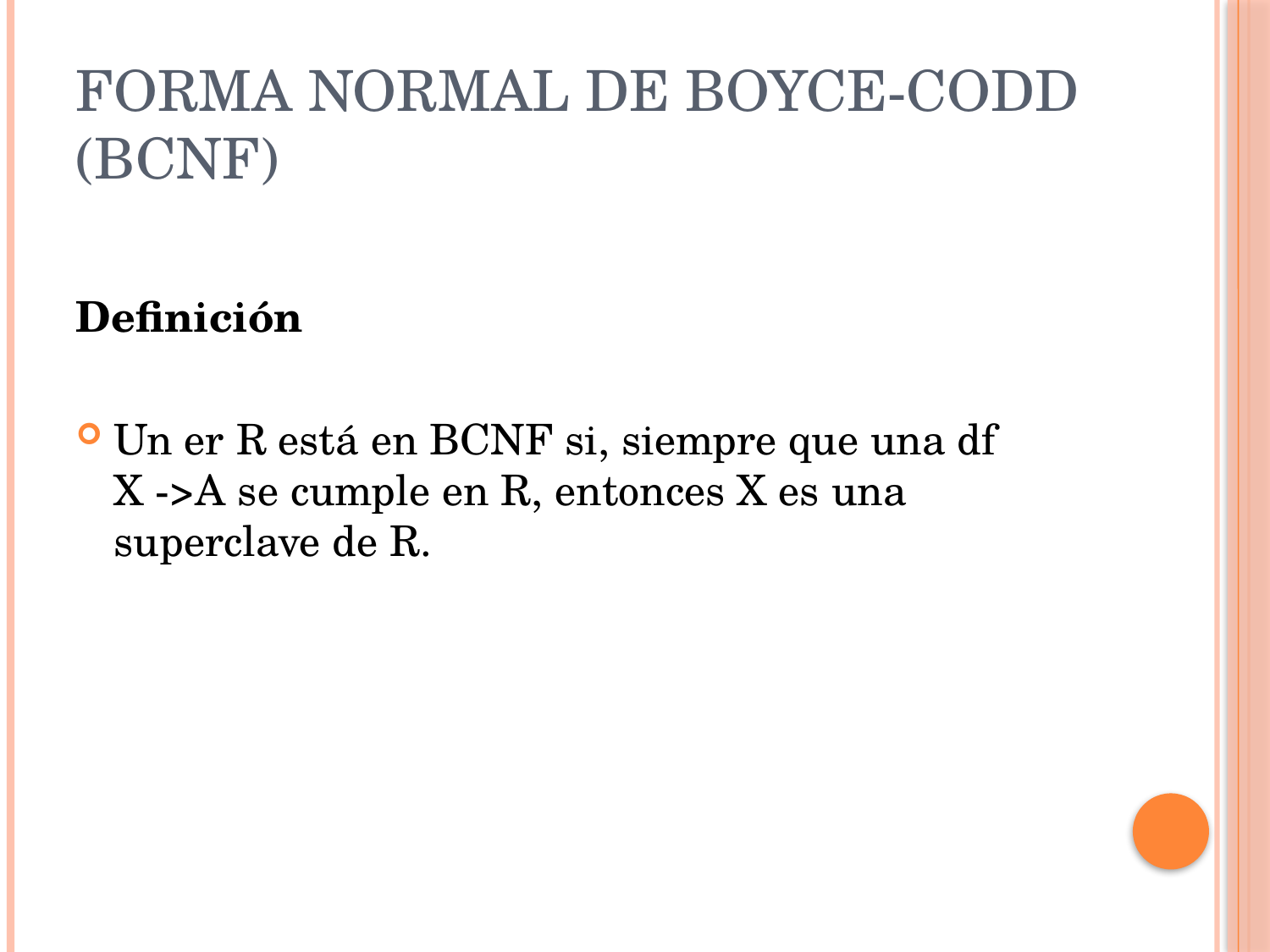

# Forma Normal de Boyce-Codd (BCNF)

Definición

Un er R está en BCNF si, siempre que una df      X ->A se cumple en R, entonces X es una superclave de R.